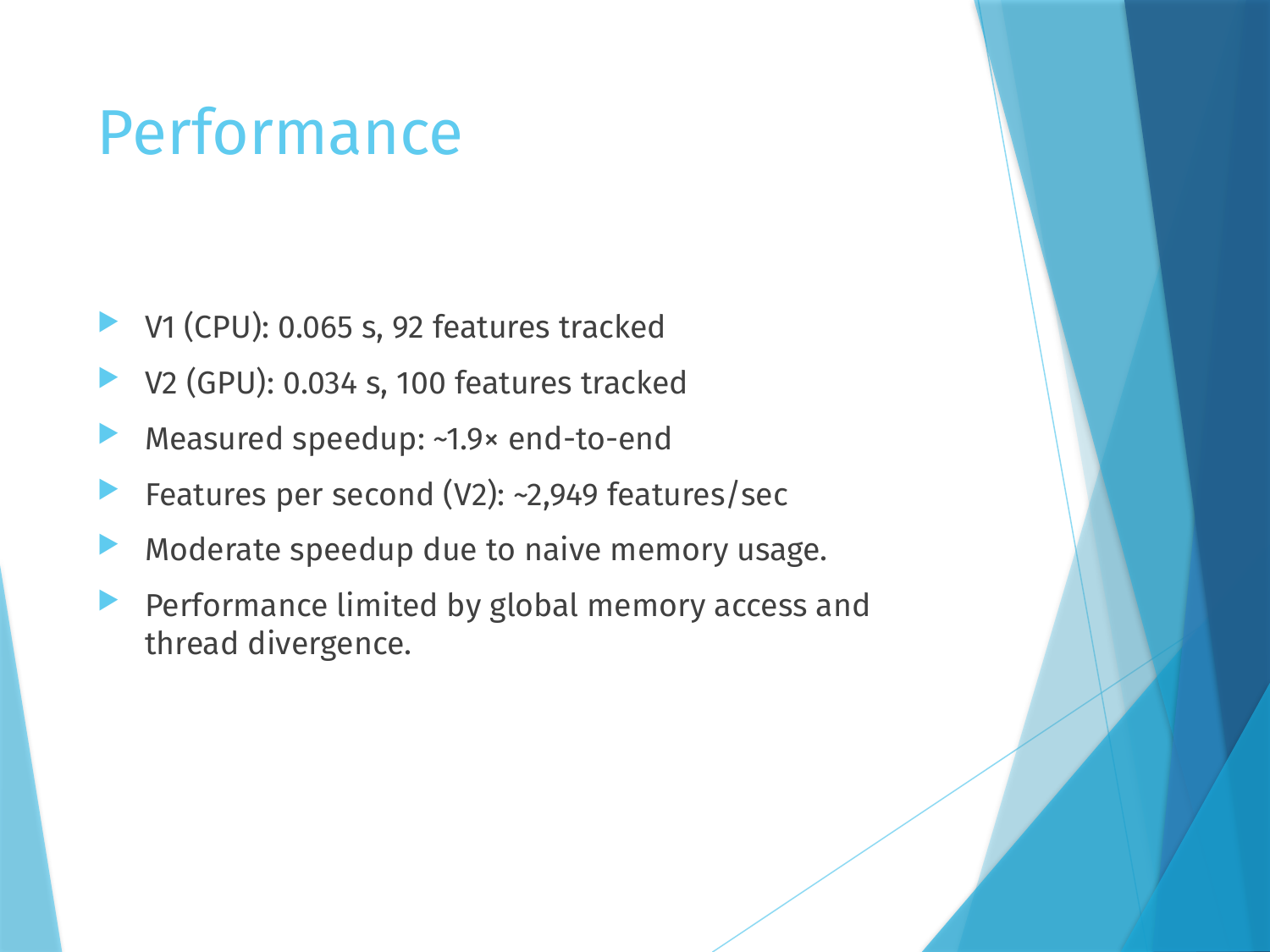

# Performance
V1 (CPU): 0.065 s, 92 features tracked
V2 (GPU): 0.034 s, 100 features tracked
Measured speedup: ~1.9× end-to-end
Features per second (V2): ~2,949 features/sec
Moderate speedup due to naive memory usage.
Performance limited by global memory access and thread divergence.